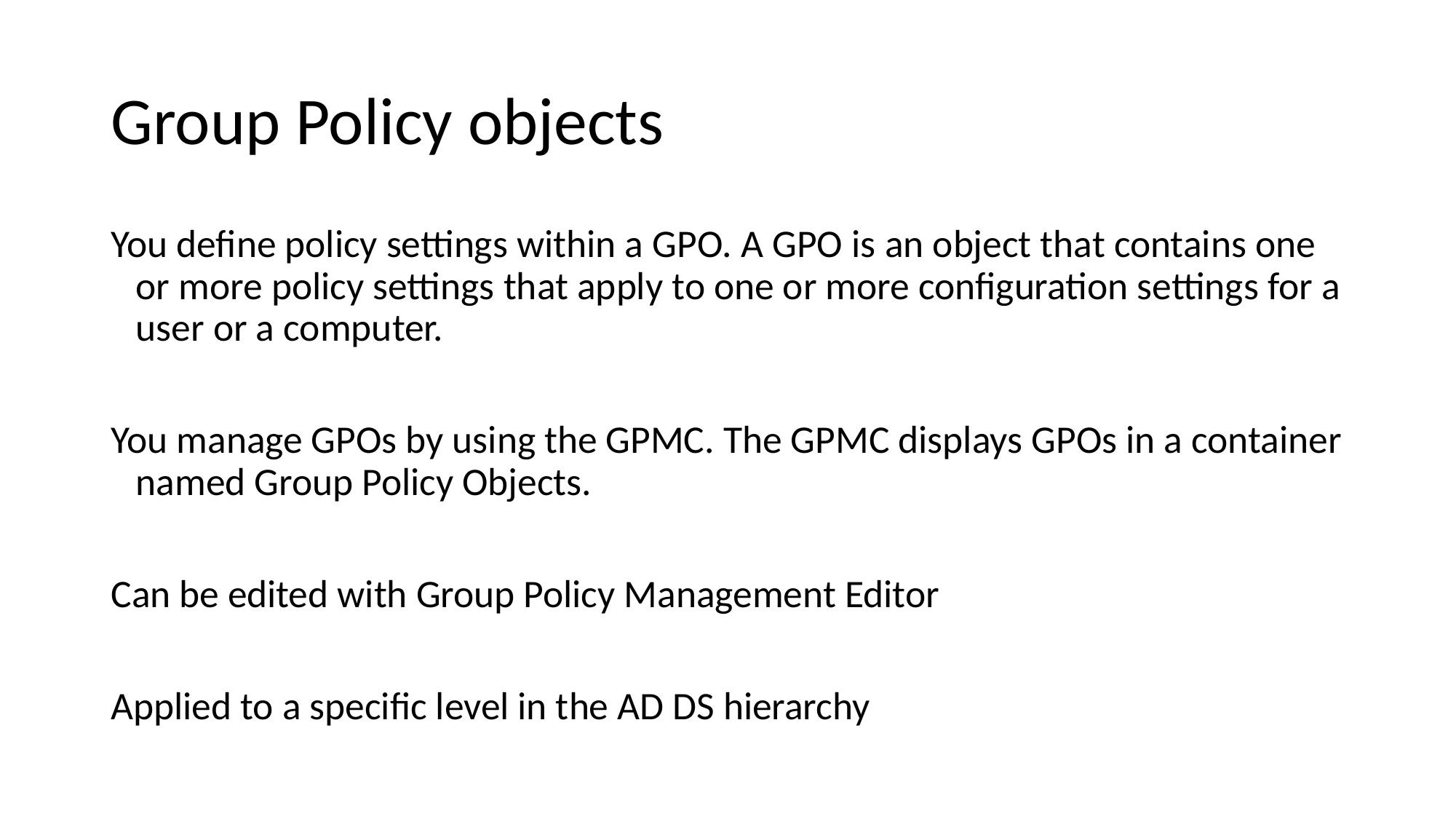

# Group Policy objects
You define policy settings within a GPO. A GPO is an object that contains one or more policy settings that apply to one or more configuration settings for a user or a computer.

You manage GPOs by using the GPMC. The GPMC displays GPOs in a container named Group Policy Objects.

Can be edited with Group Policy Management Editor

Applied to a specific level in the AD DS hierarchy